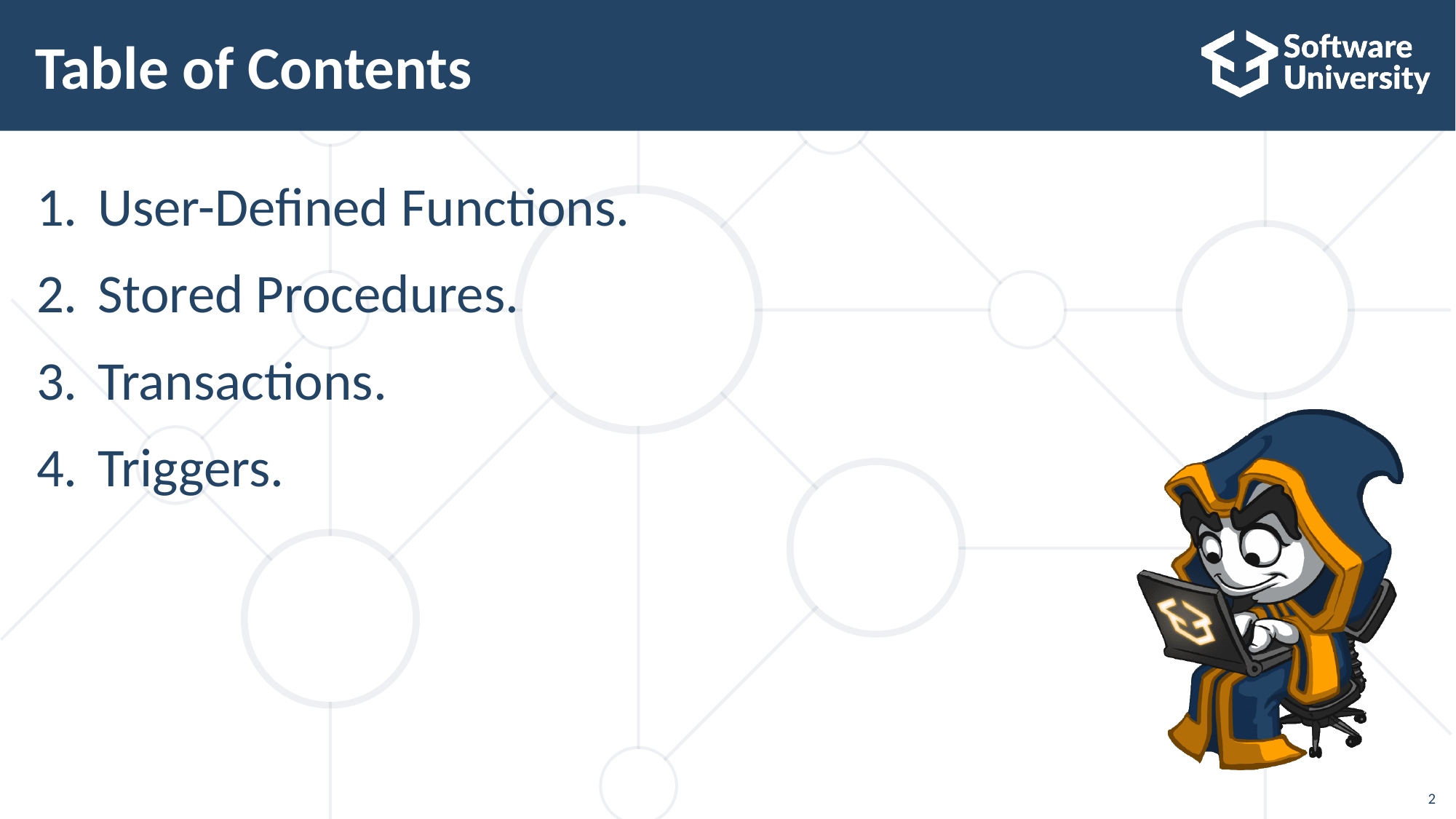

# Table of Contents
User-Defined Functions.
Stored Procedures.
Transactions.
Triggers.

2